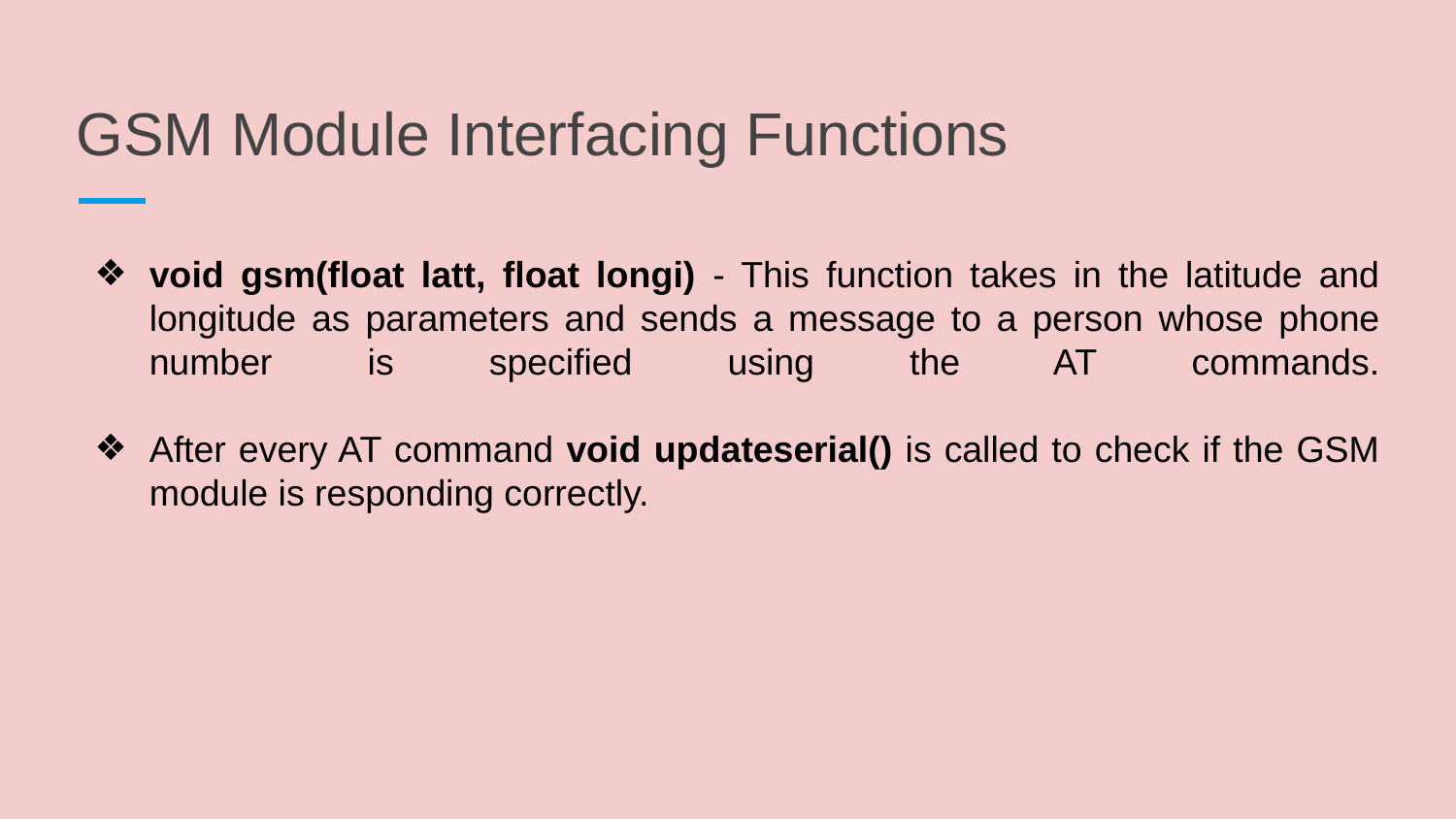

# GSM Module Interfacing Functions
void gsm(float latt, float longi) - This function takes in the latitude and longitude as parameters and sends a message to a person whose phone number is specified using the AT commands.
After every AT command void updateserial() is called to check if the GSM module is responding correctly.